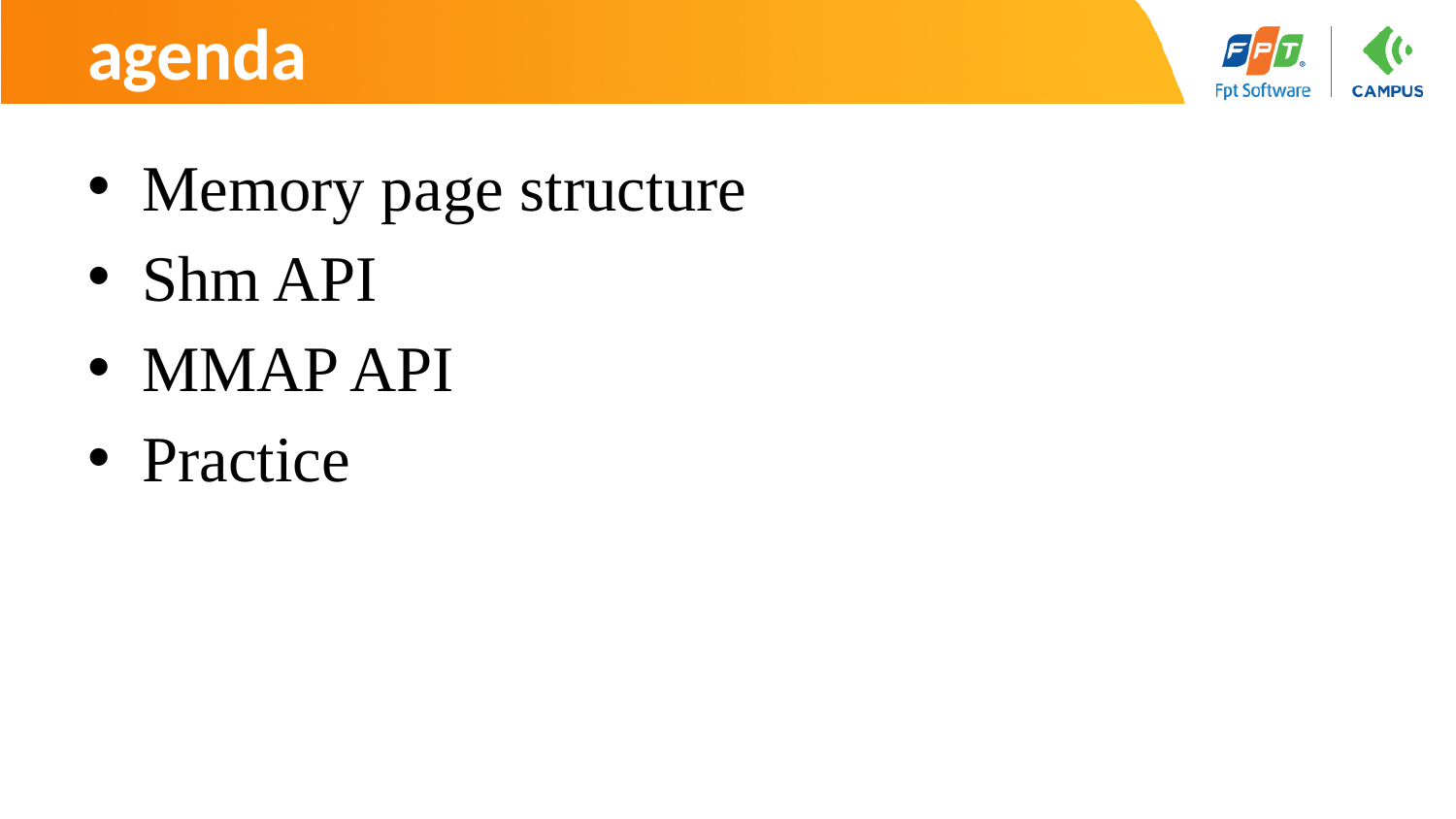

# agenda
Memory page structure
Shm API
MMAP API
Practice